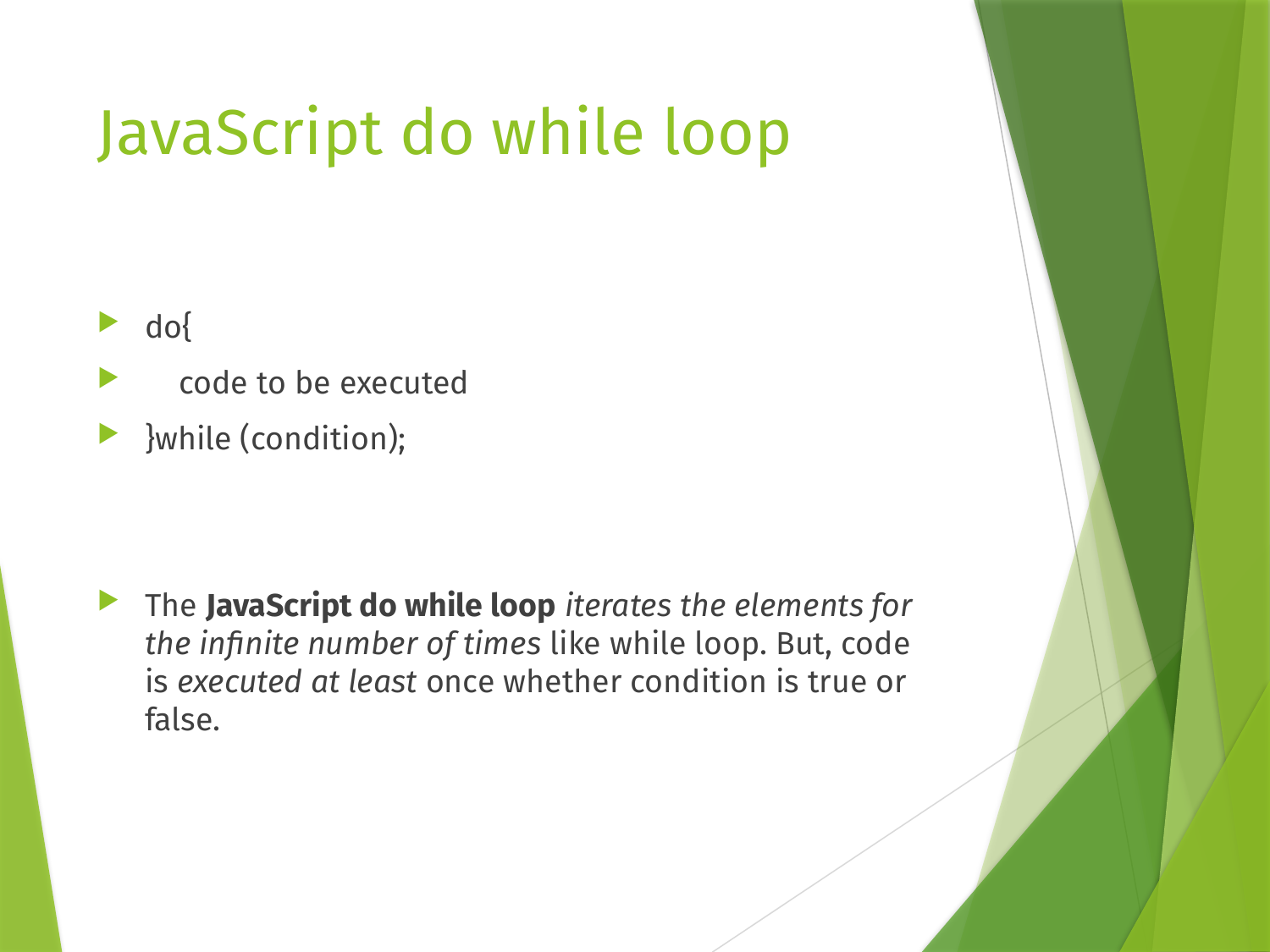

# JavaScript do while loop
do{
    code to be executed
}while (condition);

The JavaScript do while loop iterates the elements for the infinite number of times like while loop. But, code is executed at least once whether condition is true or false.